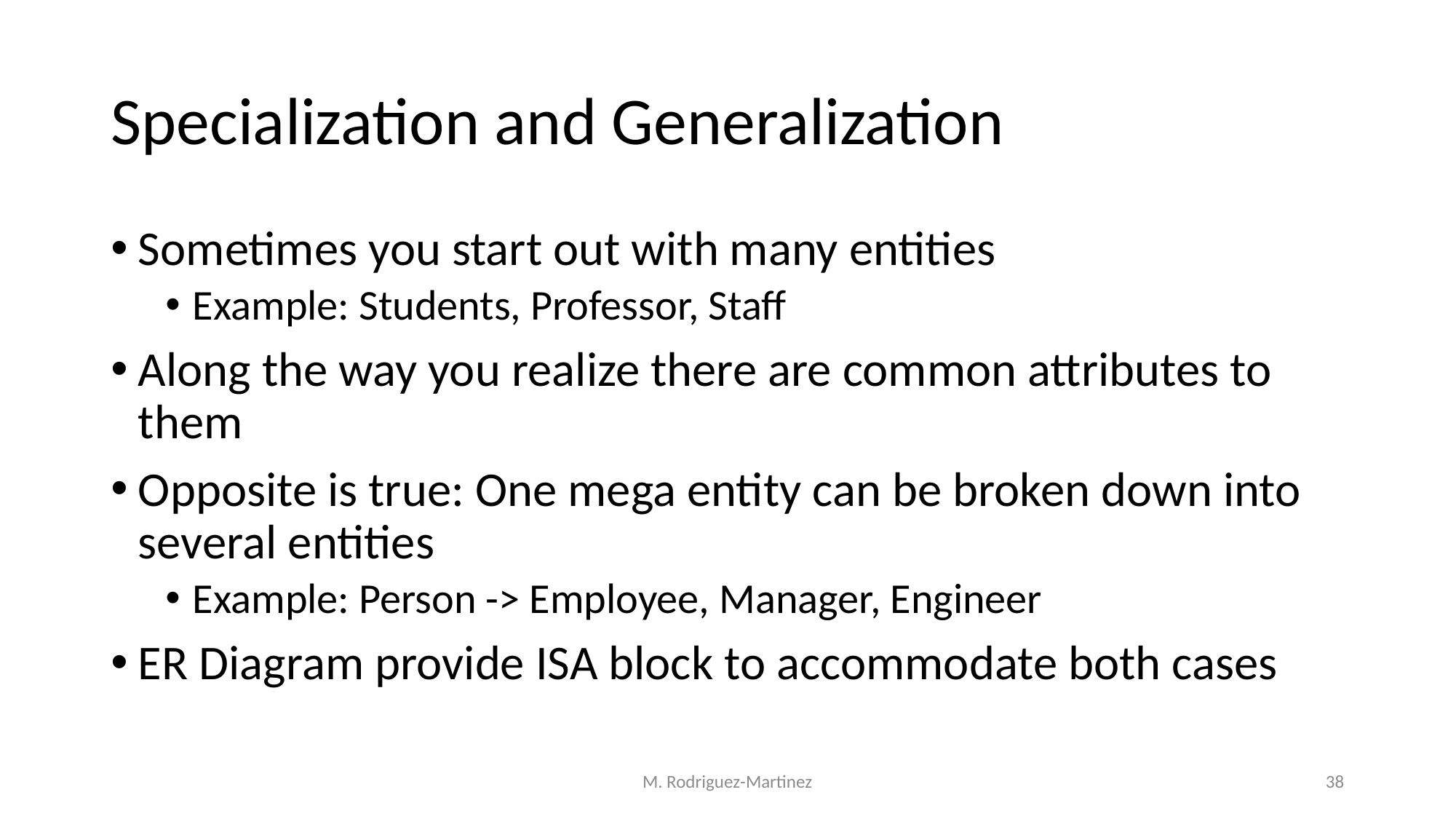

# Specialization and Generalization
Sometimes you start out with many entities
Example: Students, Professor, Staff
Along the way you realize there are common attributes to them
Opposite is true: One mega entity can be broken down into several entities
Example: Person -> Employee, Manager, Engineer
ER Diagram provide ISA block to accommodate both cases
M. Rodriguez-Martinez
38